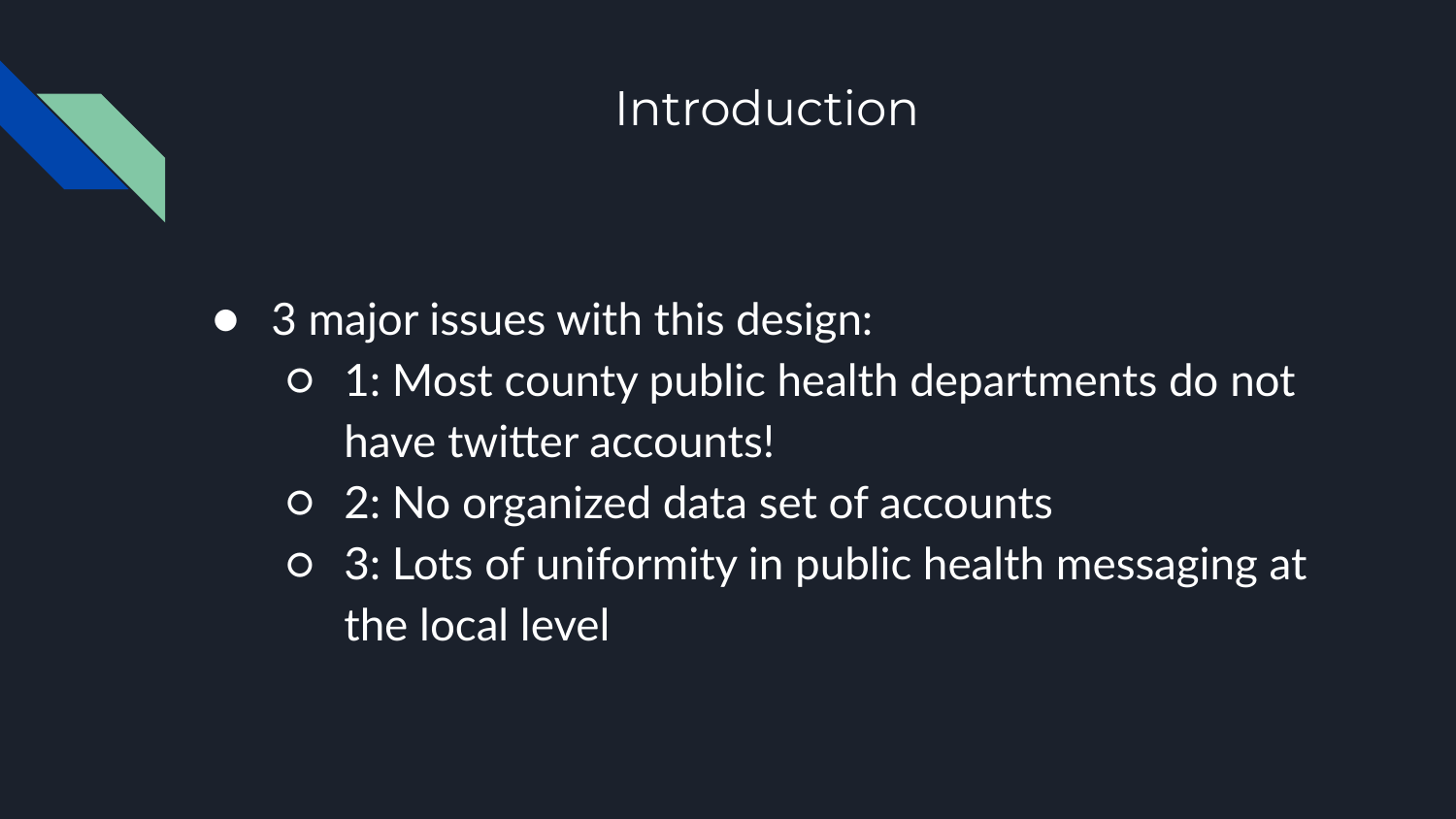

# Introduction
3 major issues with this design:
1: Most county public health departments do not have twitter accounts!
2: No organized data set of accounts
3: Lots of uniformity in public health messaging at the local level